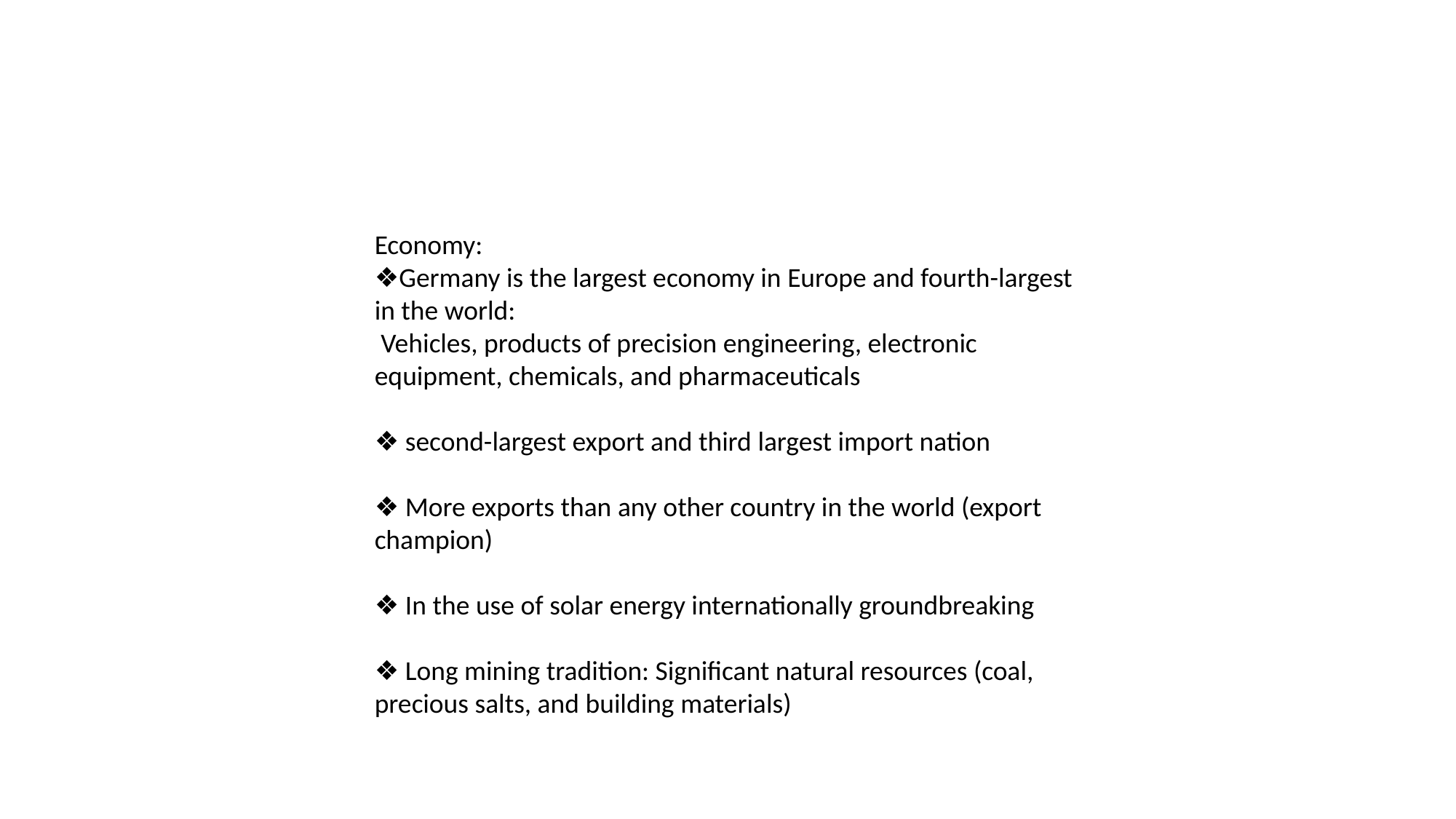

Economy:
❖Germany is the largest economy in Europe and fourth-largest in the world:
 Vehicles, products of precision engineering, electronic equipment, chemicals, and pharmaceuticals

❖ second-largest export and third largest import nation

❖ More exports than any other country in the world (export champion)

❖ In the use of solar energy internationally groundbreaking

❖ Long mining tradition: Significant natural resources (coal, precious salts, and building materials)